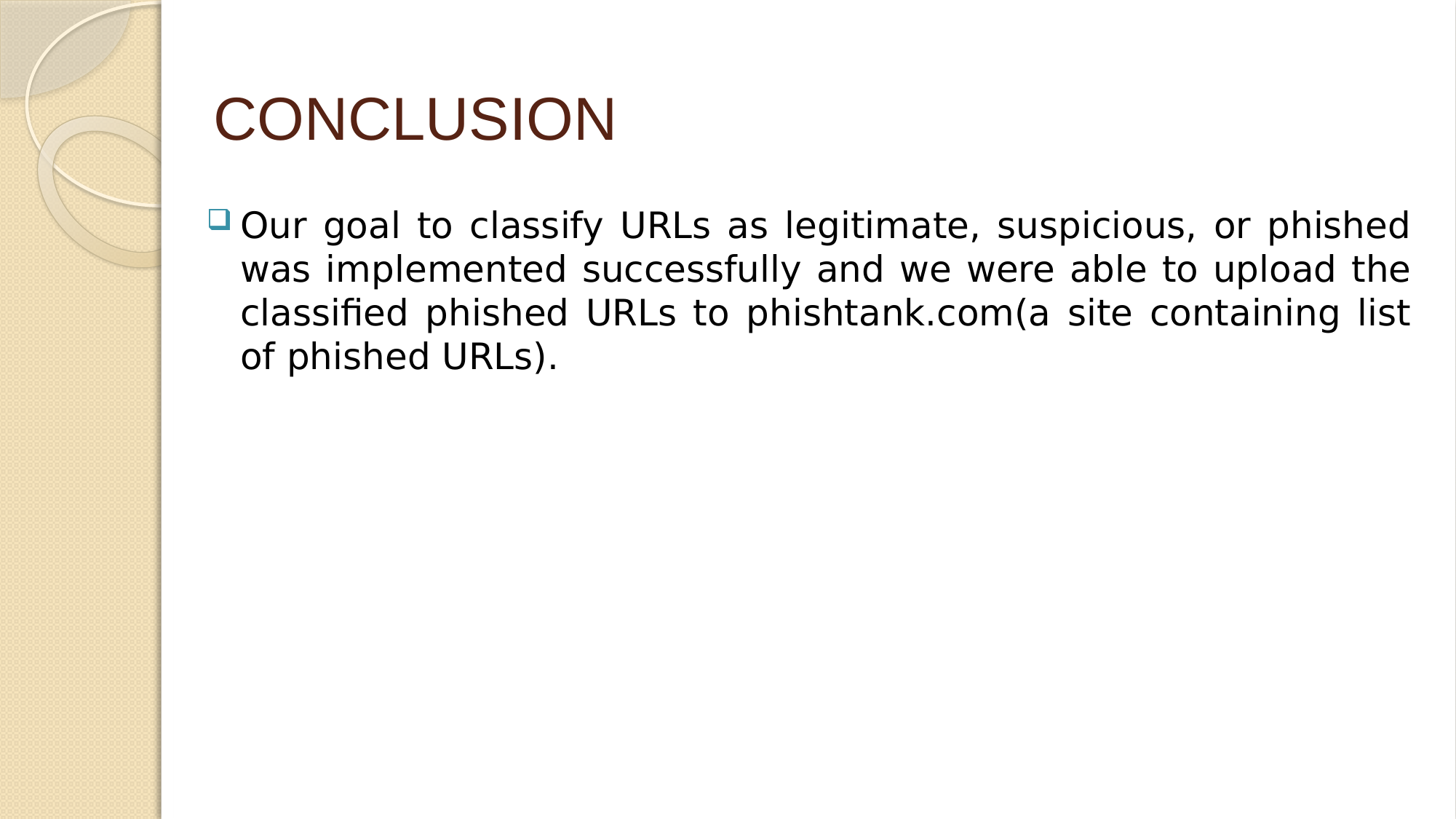

# CONCLUSION
Our goal to classify URLs as legitimate, suspicious, or phished was implemented successfully and we were able to upload the classified phished URLs to phishtank.com(a site containing list of phished URLs).